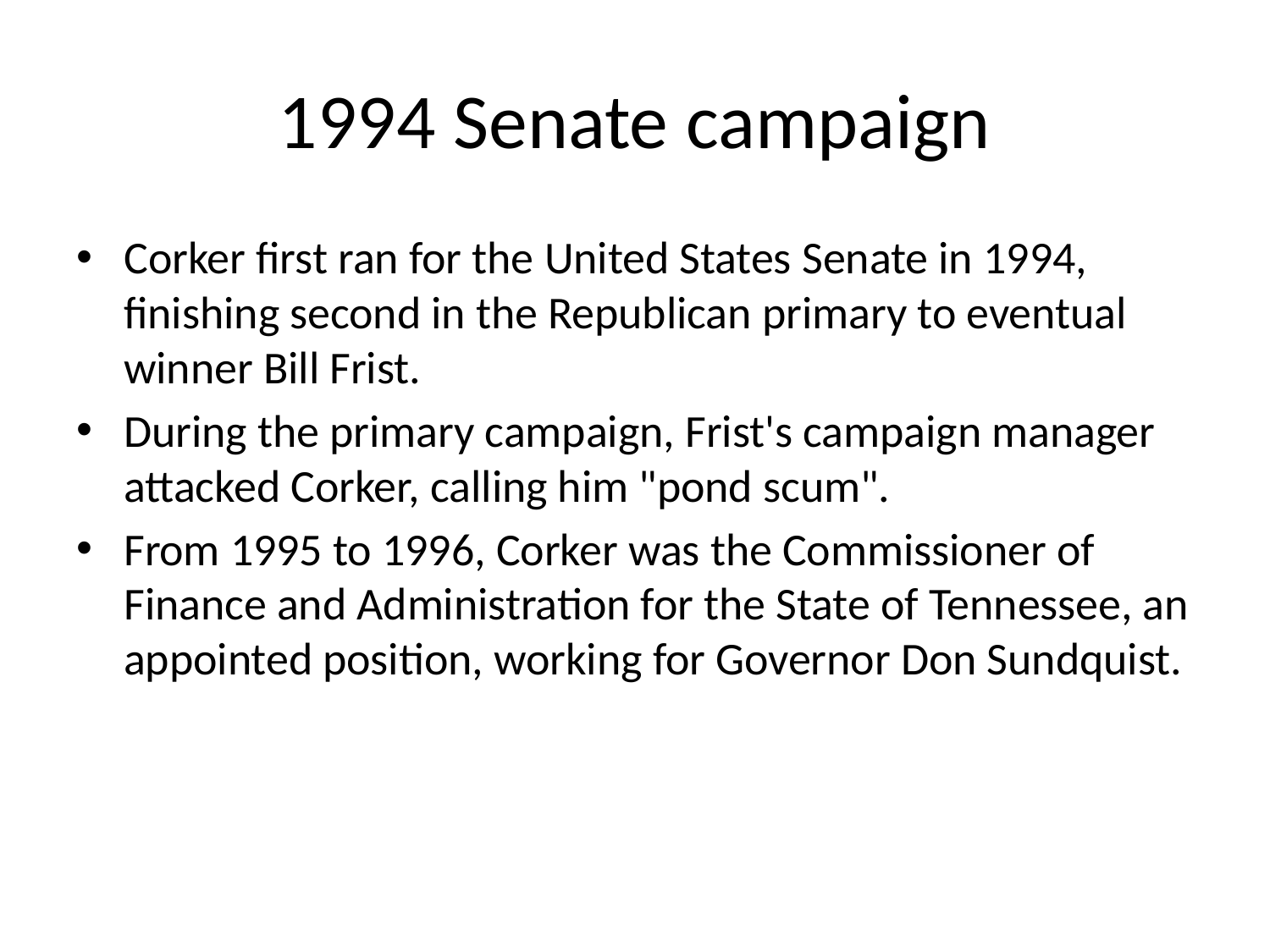

# 1994 Senate campaign
Corker first ran for the United States Senate in 1994, finishing second in the Republican primary to eventual winner Bill Frist.
During the primary campaign, Frist's campaign manager attacked Corker, calling him "pond scum".
From 1995 to 1996, Corker was the Commissioner of Finance and Administration for the State of Tennessee, an appointed position, working for Governor Don Sundquist.